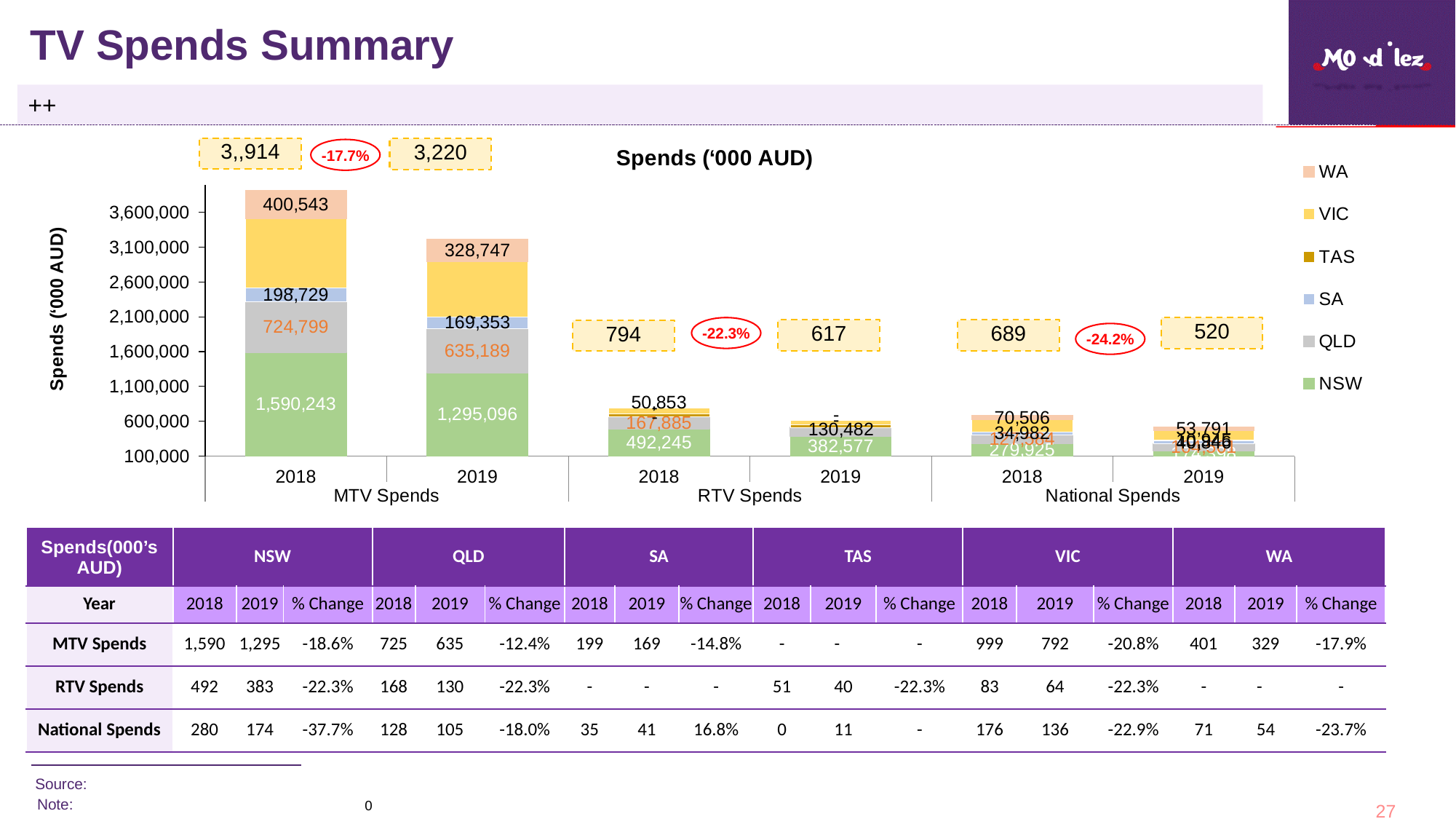

# TV Spends Summary
++

### Chart: Spends (‘000 AUD)

| Category | NSW | QLD | SA | TAS | VIC | WA |
|---|---|---|---|---|---|---|
| 2018 | 1590242.6776140449 | 724798.8171641947 | 198729.17828992993 | 0.0 | 999353.2479517012 | 400543.25442512915 |
| 2019 | 1295095.5000000016 | 635189.3999999986 | 169353.00000000012 | 0.0 | 791815.5000000033 | 328746.60000000097 |
| 2018 | 492244.7539671385 | 167885.1913028325 | 0.0 | 50853.07060328234 | 82621.33062674684 | 0.0 |
| 2019 | 382577.3999999991 | 130481.99999999999 | 0.0 | 39523.49999999993 | 64214.10000000012 | 0.0 |
| 2018 | 279925.3729735864 | 127584.03612328609 | 34981.66672083512 | 0.0 | 175912.98146076998 | 70506.35822152214 |
| 2019 | 174398.48183998375 | 104560.82135467214 | 40845.98167539239 | 10945.255568705446 | 135564.22590878358 | 53790.7336524591 |
3,,914
3,220
-17.7%
520
-22.3%
617
689
794
-24.2%
| Spends(000’s AUD) | NSW |  |  | QLD |  |  | SA |  |  | TAS |  |  | VIC |  |  | WA |  |  |
| --- | --- | --- | --- | --- | --- | --- | --- | --- | --- | --- | --- | --- | --- | --- | --- | --- | --- | --- |
| Year | 2018 | 2019 | % Change | 2018 | 2019 | % Change | 2018 | 2019 | % Change | 2018 | 2019 | % Change | 2018 | 2019 | % Change | 2018 | 2019 | % Change |
| MTV Spends | 1,590 | 1,295 | -18.6% | 725 | 635 | -12.4% | 199 | 169 | -14.8% | - | - | - | 999 | 792 | -20.8% | 401 | 329 | -17.9% |
| RTV Spends | 492 | 383 | -22.3% | 168 | 130 | -22.3% | - | - | - | 51 | 40 | -22.3% | 83 | 64 | -22.3% | - | - | - |
| National Spends | 280 | 174 | -37.7% | 128 | 105 | -18.0% | 35 | 41 | 16.8% | 0 | 11 | - | 176 | 136 | -22.9% | 71 | 54 | -23.7% |
Source:

0
27
Note: